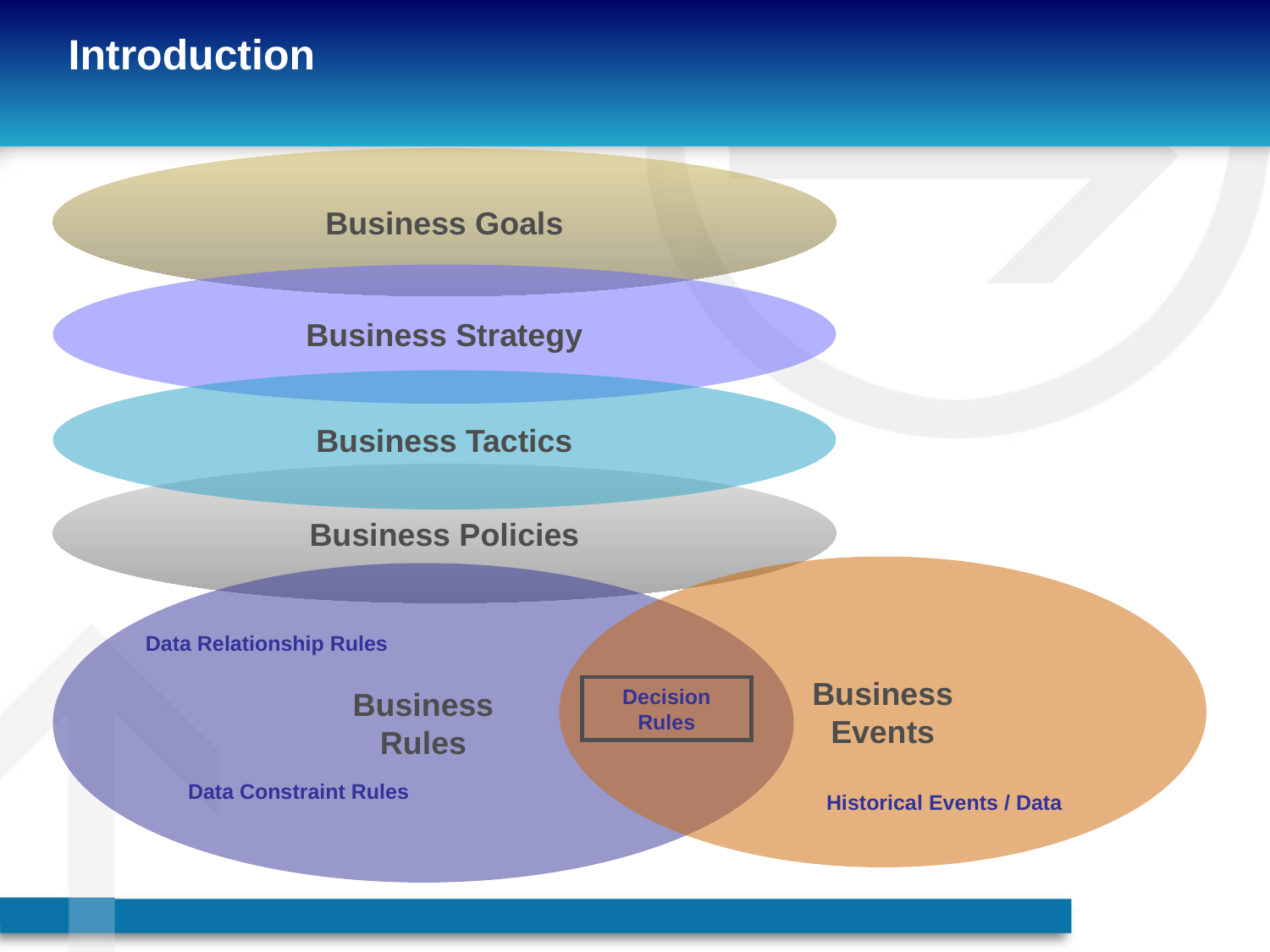

# Introduction
Business Goals
Business Strategy
Business Tactics
Business Policies
Business
Events
Business
Rules
Data Relationship Rules
Decision Rules
Data Constraint Rules
Historical Events / Data